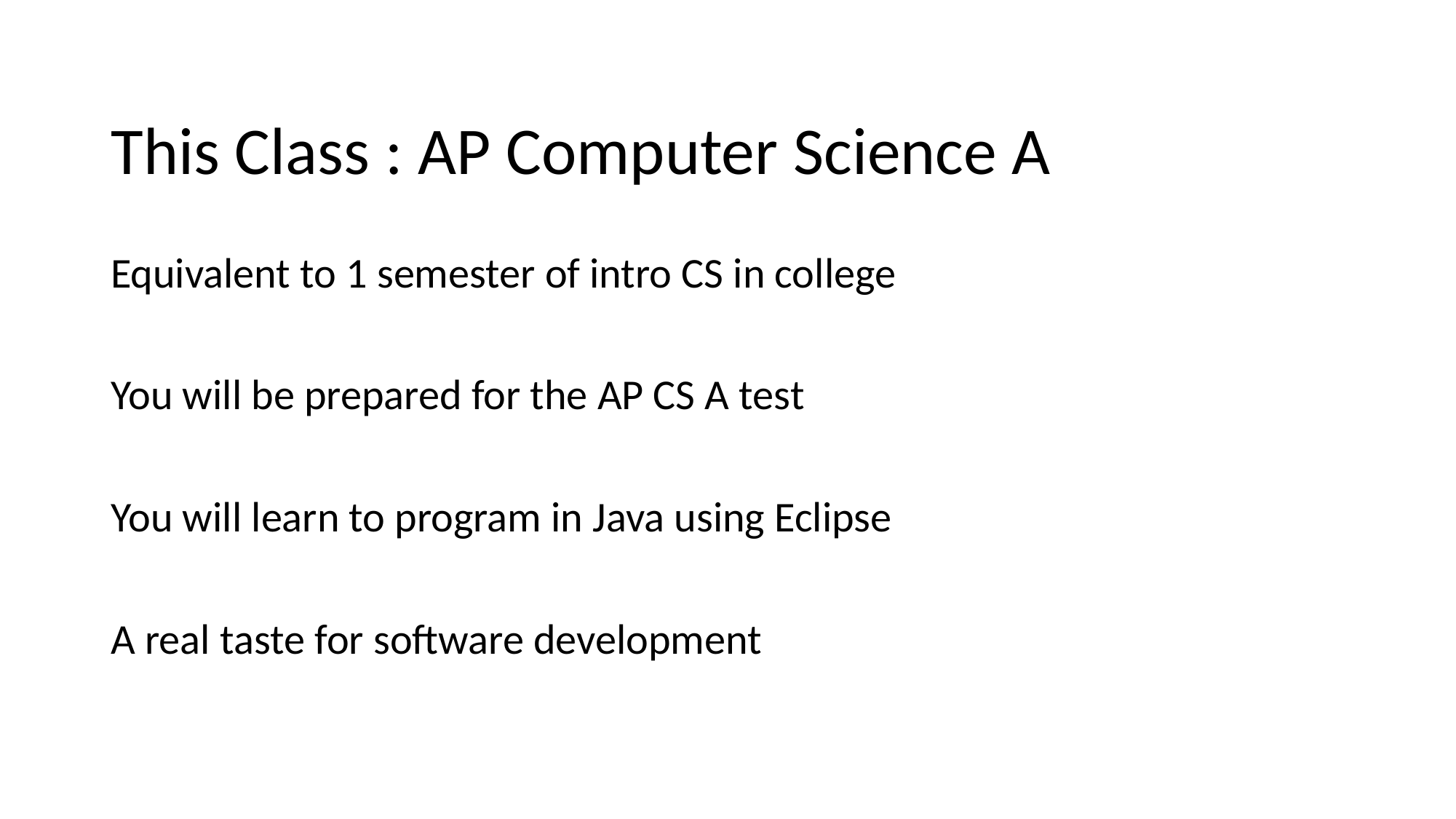

# This Class : AP Computer Science A
Equivalent to 1 semester of intro CS in college

You will be prepared for the AP CS A test

You will learn to program in Java using Eclipse

A real taste for software development